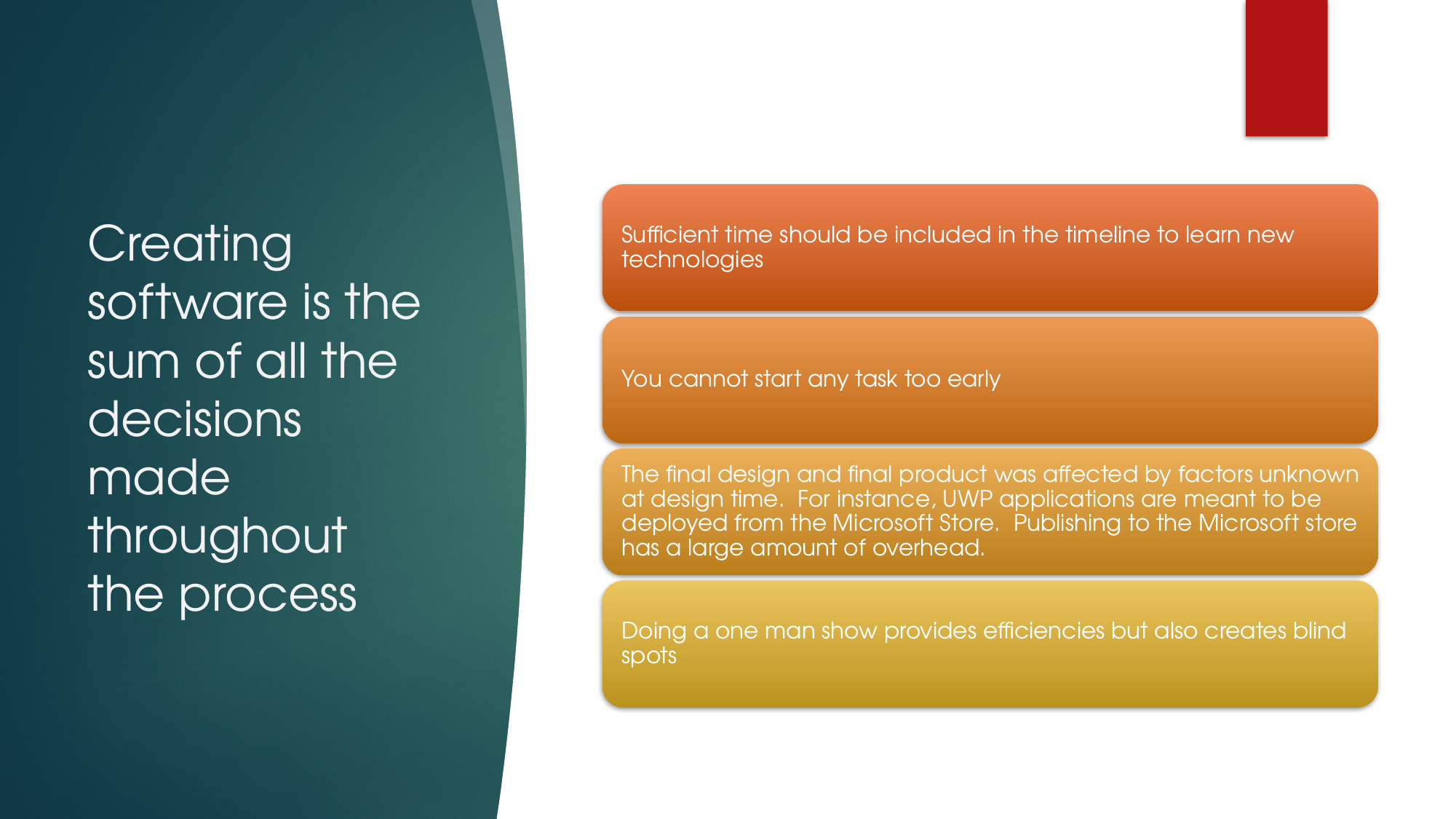

# Creating software is the sum of all the decisions made throughout the process
Sufficient time should be included in the timeline to learn new technologies
You cannot start any task too early
The final design and final product was affected by factors unknown at design time.  For instance, UWP applications are meant to be deployed from the Microsoft Store.  Publishing to the Microsoft store has a large amount of overhead.
Doing a one man show provides efficiencies but also creates blind spots